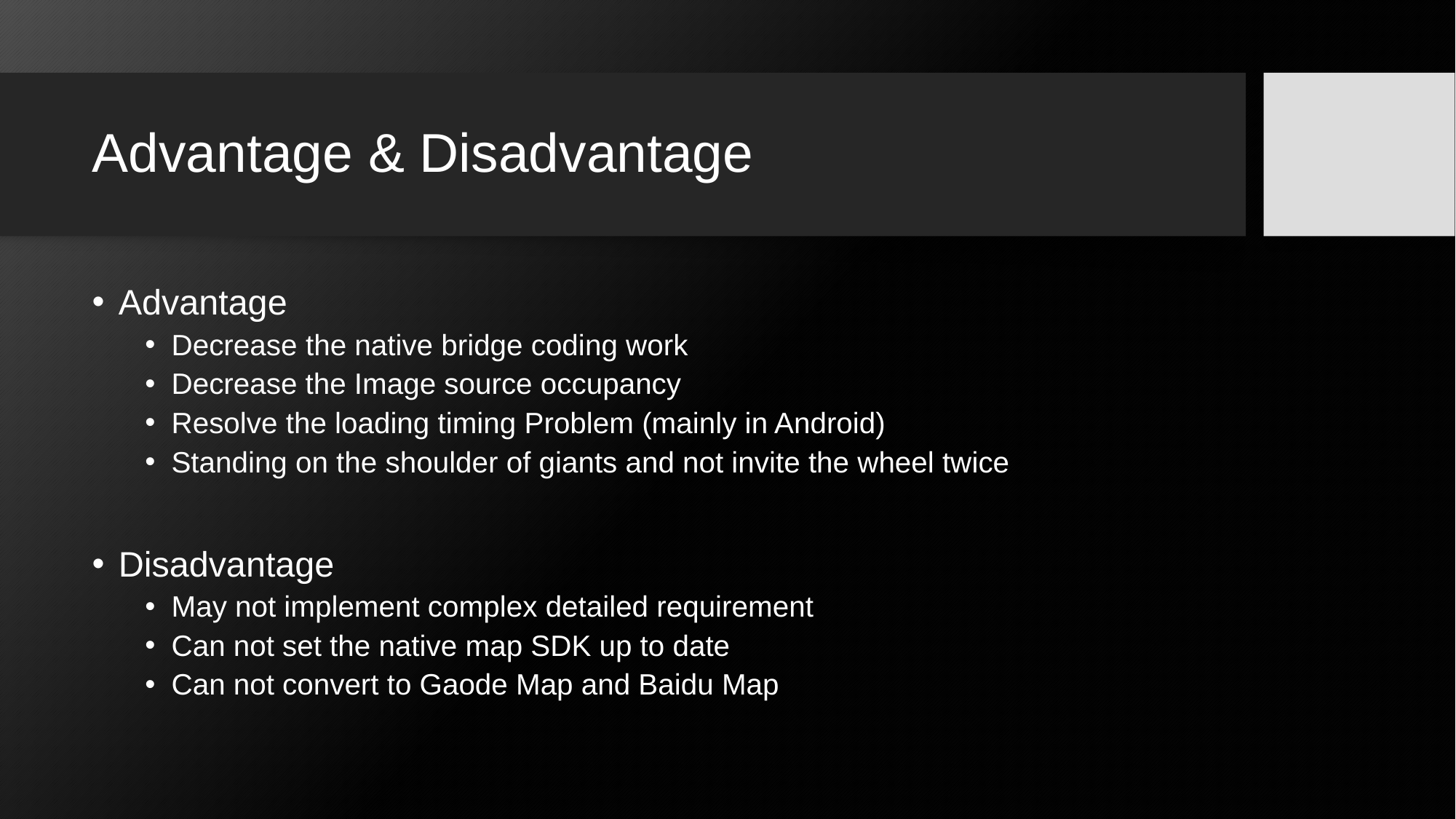

# Advantage & Disadvantage
Advantage
Decrease the native bridge coding work
Decrease the Image source occupancy
Resolve the loading timing Problem (mainly in Android)
Standing on the shoulder of giants and not invite the wheel twice

Disadvantage
May not implement complex detailed requirement
Can not set the native map SDK up to date
Can not convert to Gaode Map and Baidu Map